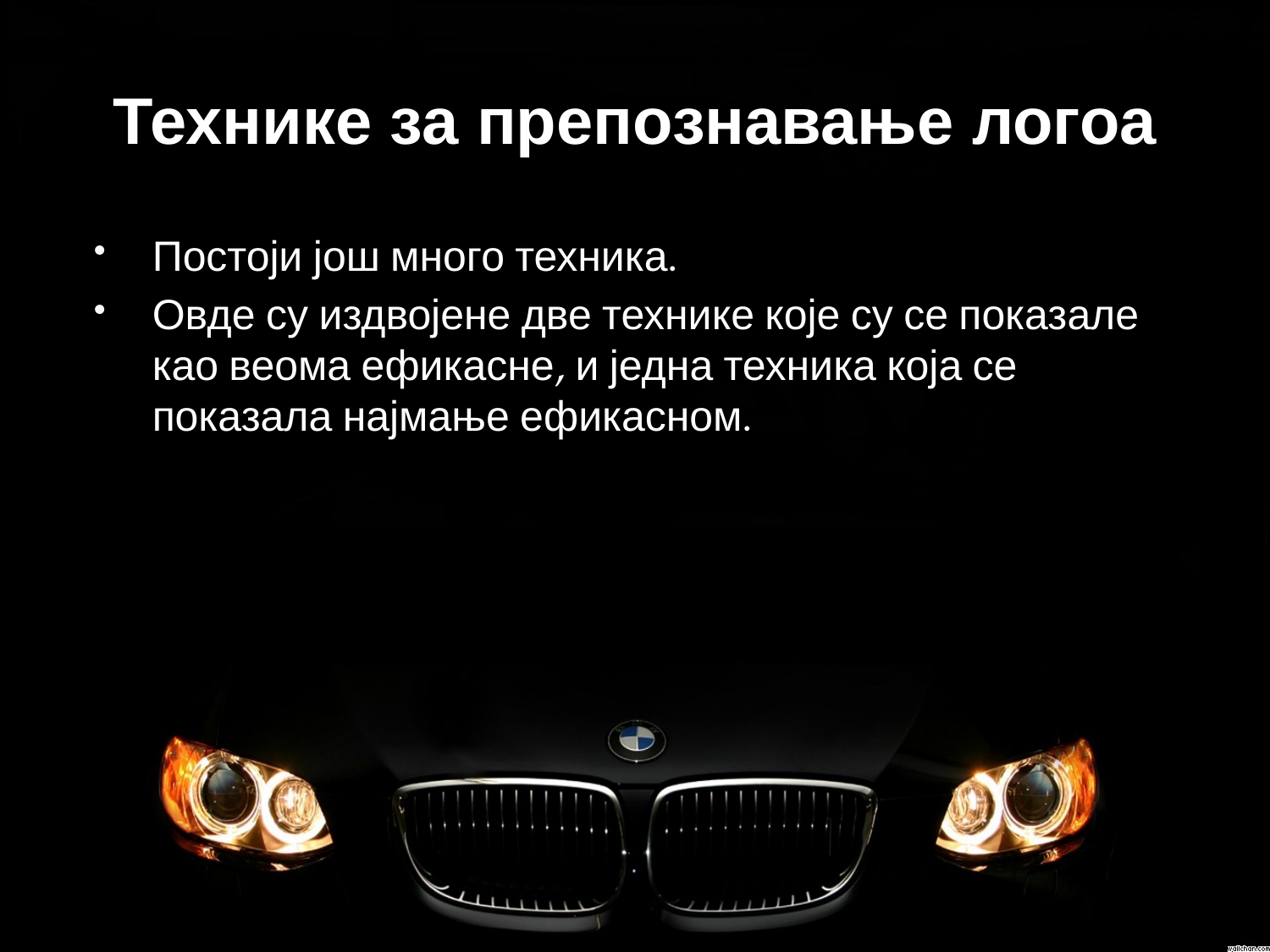

# Технике за препознавање логоа
Постоји још много техника.
Овде су издвојене две технике које су се показале као веома ефикасне, и једна техника која се показала најмање ефикасном.